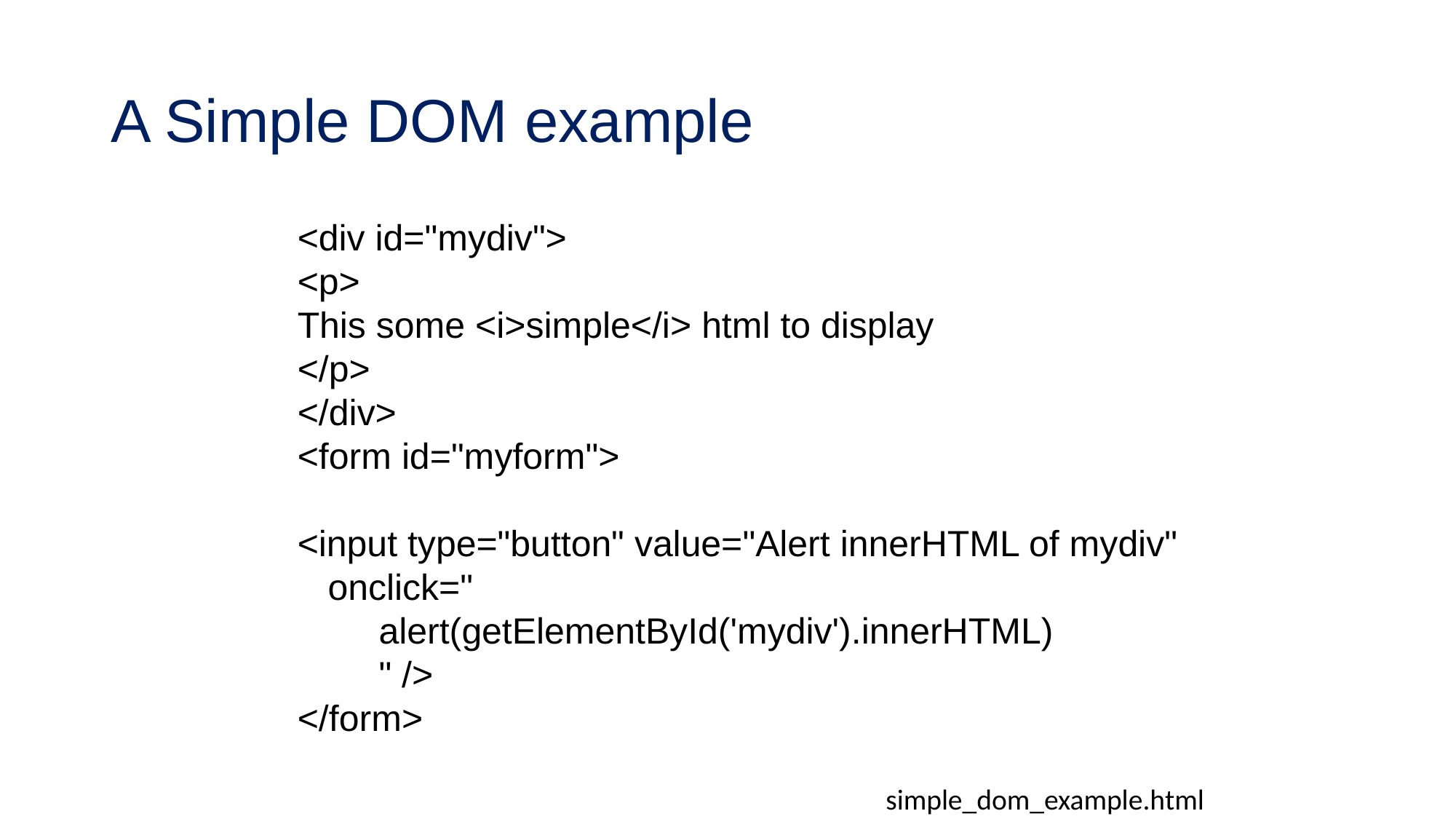

# A Simple DOM example
<div id="mydiv">
<p>
This some <i>simple</i> html to display
</p>
</div>
<form id="myform">

<input type="button" value="Alert innerHTML of mydiv"
   onclick="
        alert(getElementById('mydiv').innerHTML)
        " />
</form>
simple_dom_example.html